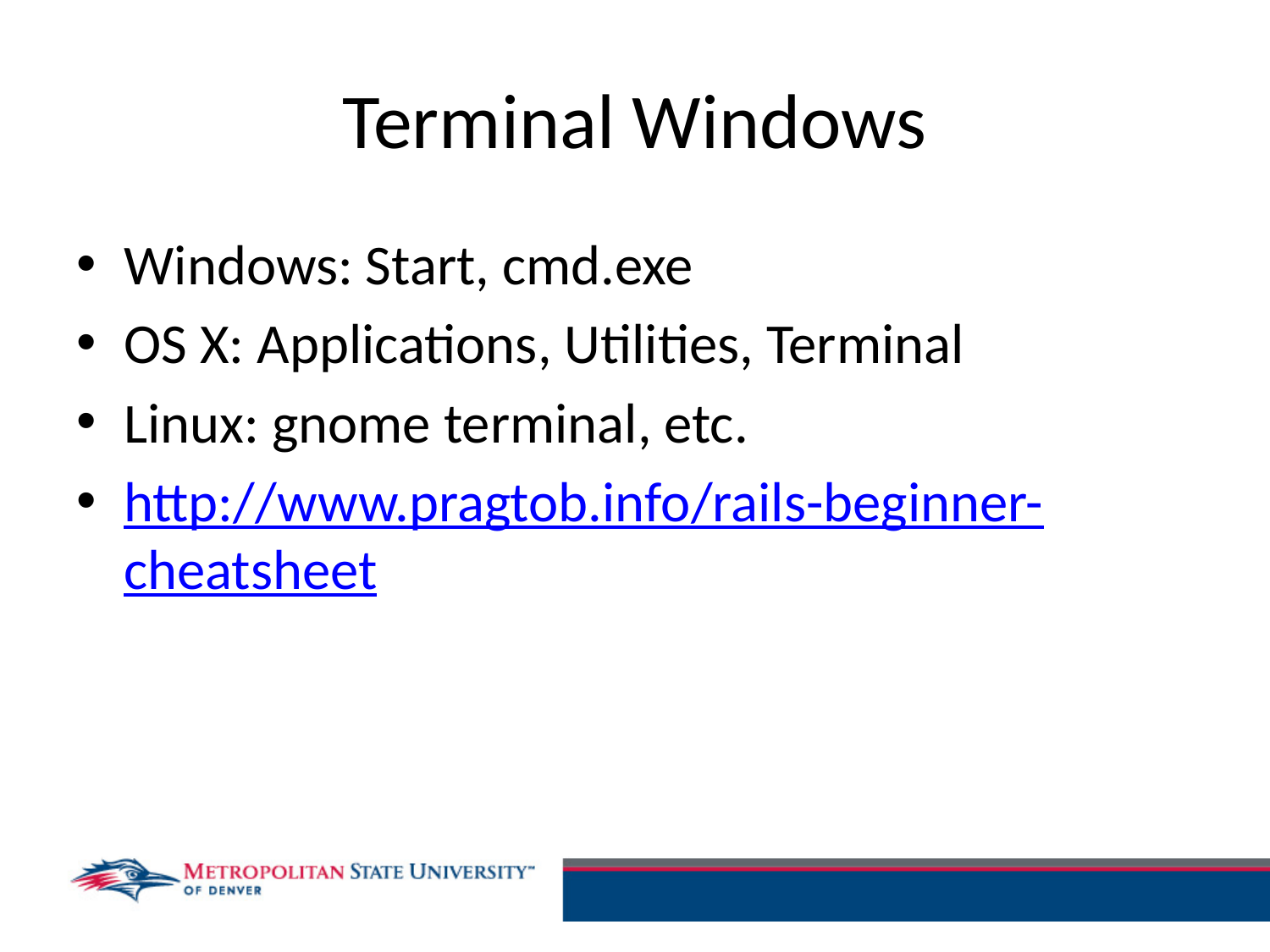

# Terminal Windows
Windows: Start, cmd.exe
OS X: Applications, Utilities, Terminal
Linux: gnome terminal, etc.
http://www.pragtob.info/rails-beginner-cheatsheet